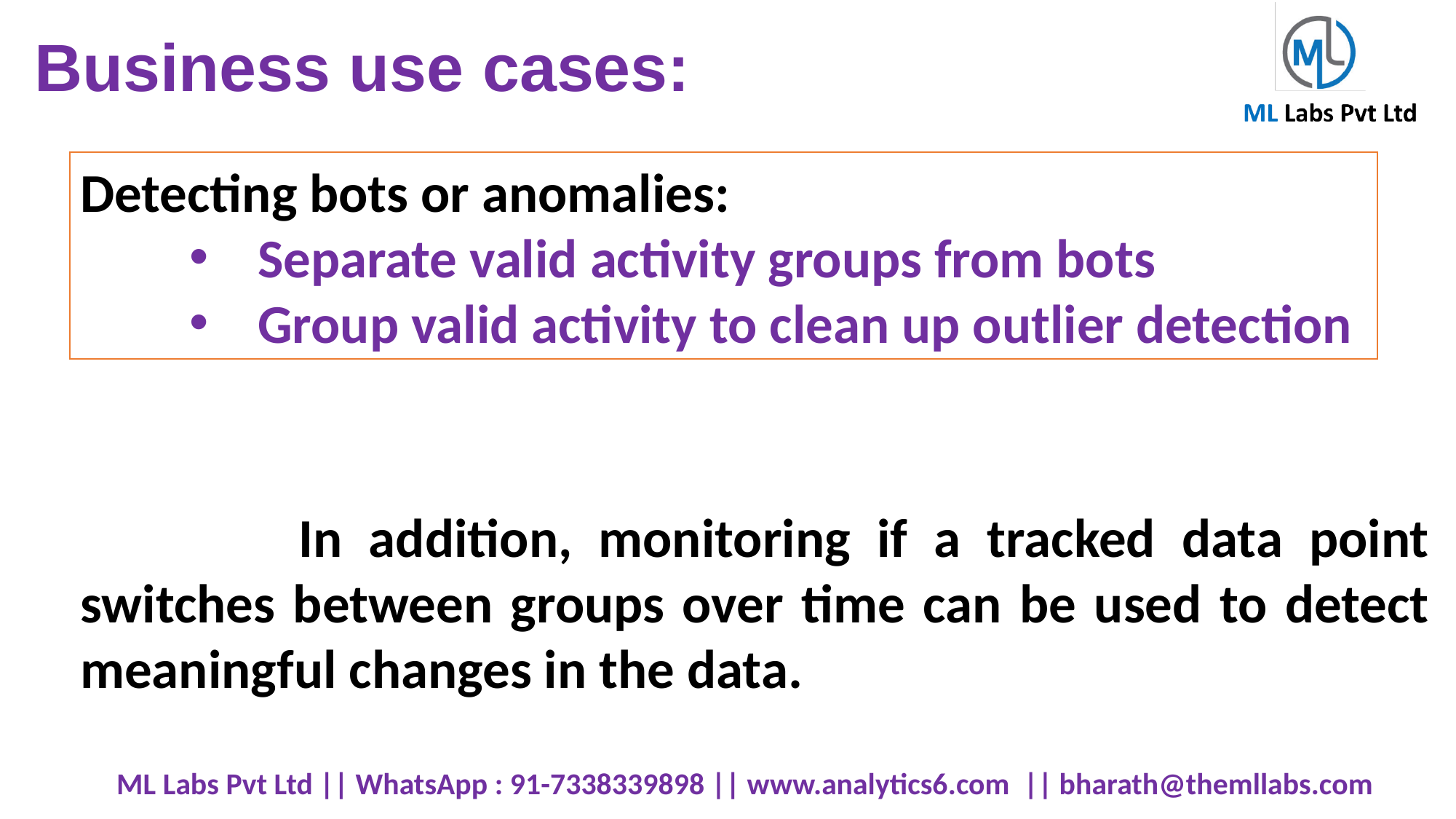

# Business use cases:
Detecting bots or anomalies:
Separate valid activity groups from bots
Group valid activity to clean up outlier detection
		In addition, monitoring if a tracked data point switches between groups over time can be used to detect meaningful changes in the data.